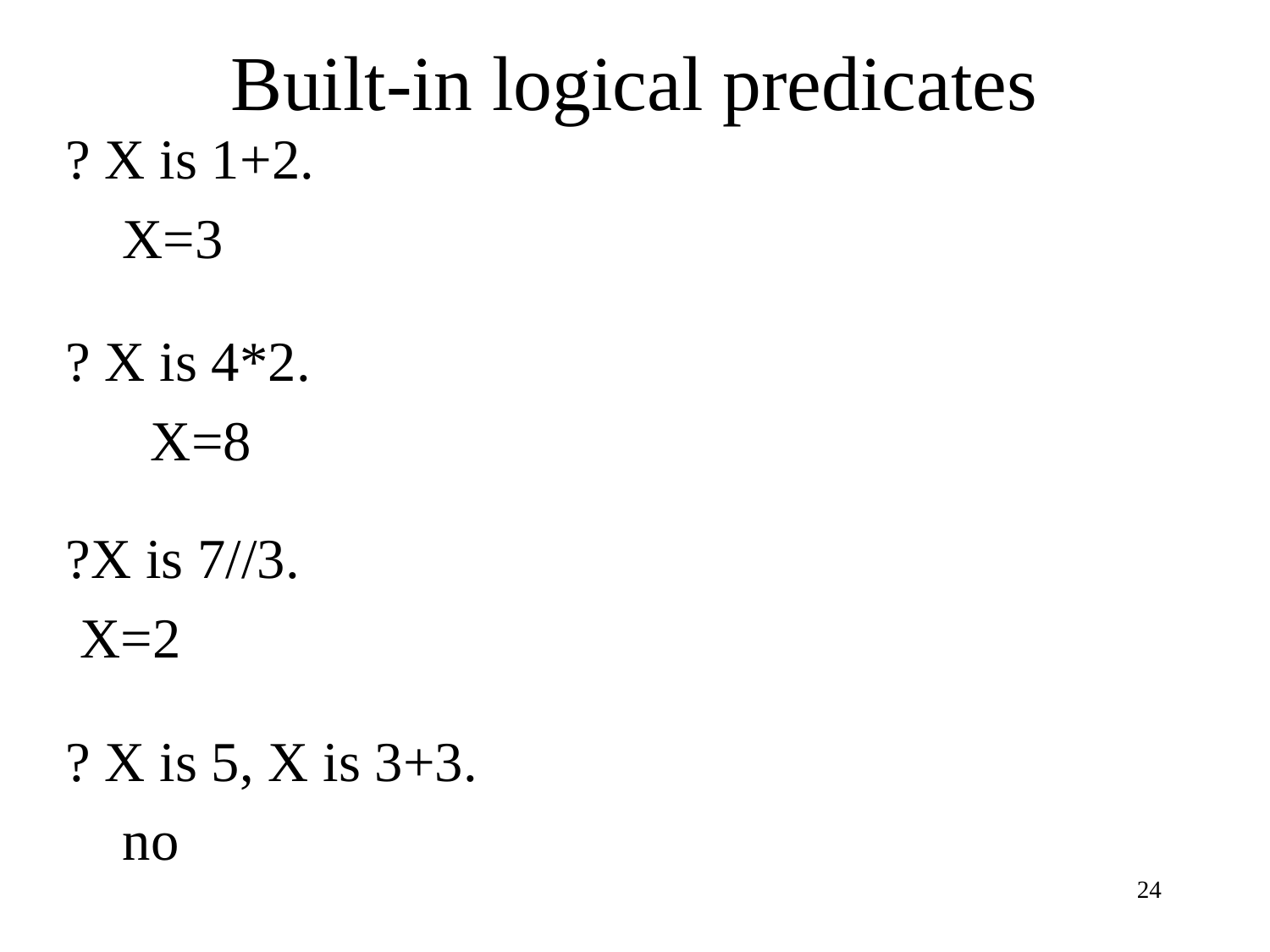

# Built-in logical predicates
? X is 1+2.
    X=3

? X is 4*2.
      X=8

?X is 7//3.
 X=2

? X is 5, X is 3+3.
    no
24